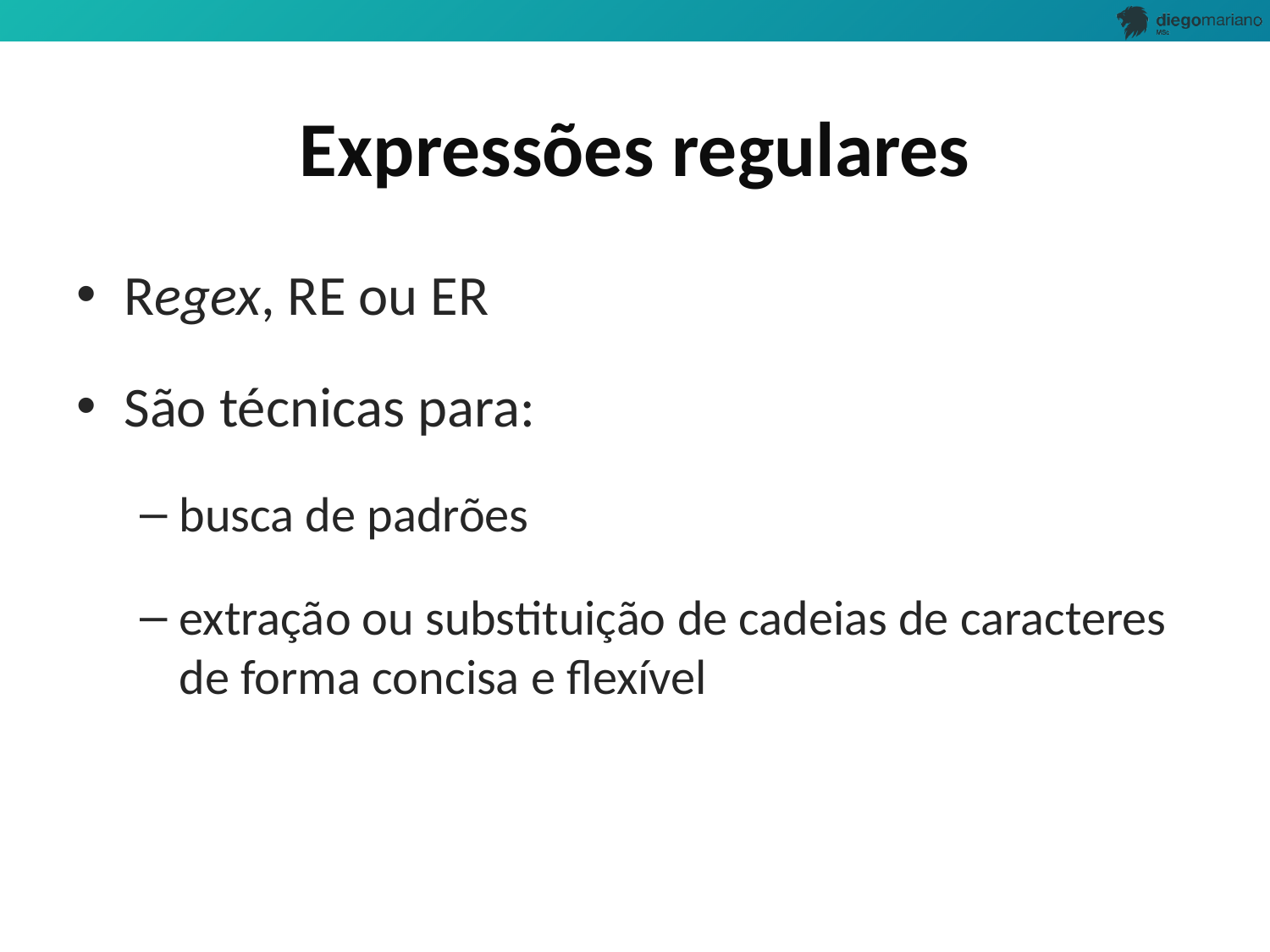

# Expressões regulares
Regex, RE ou ER
São técnicas para:
busca de padrões
extração ou substituição de cadeias de caracteres de forma concisa e flexível